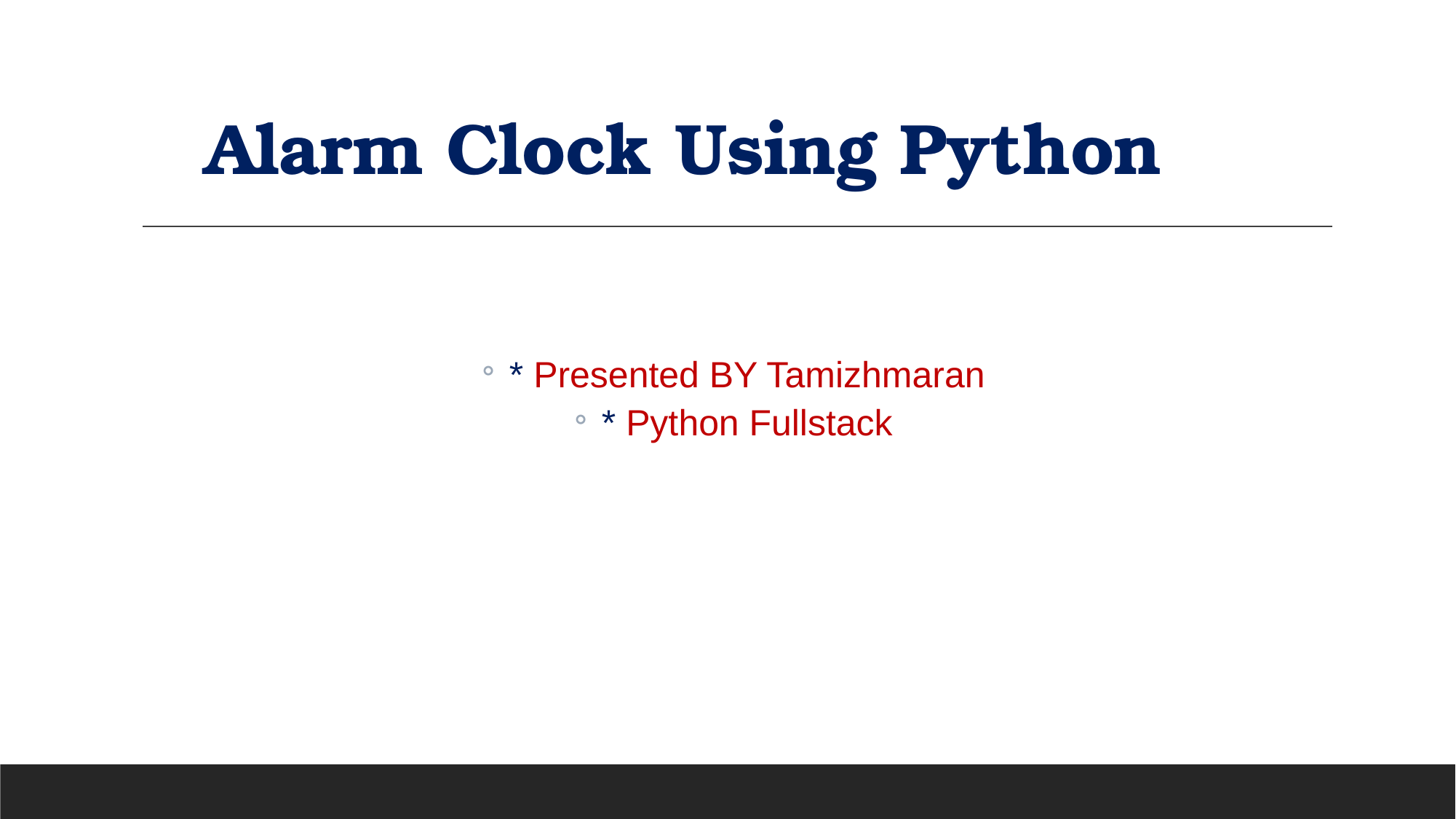

# Alarm Clock Using Python
* Presented BY Tamizhmaran
* Python Fullstack